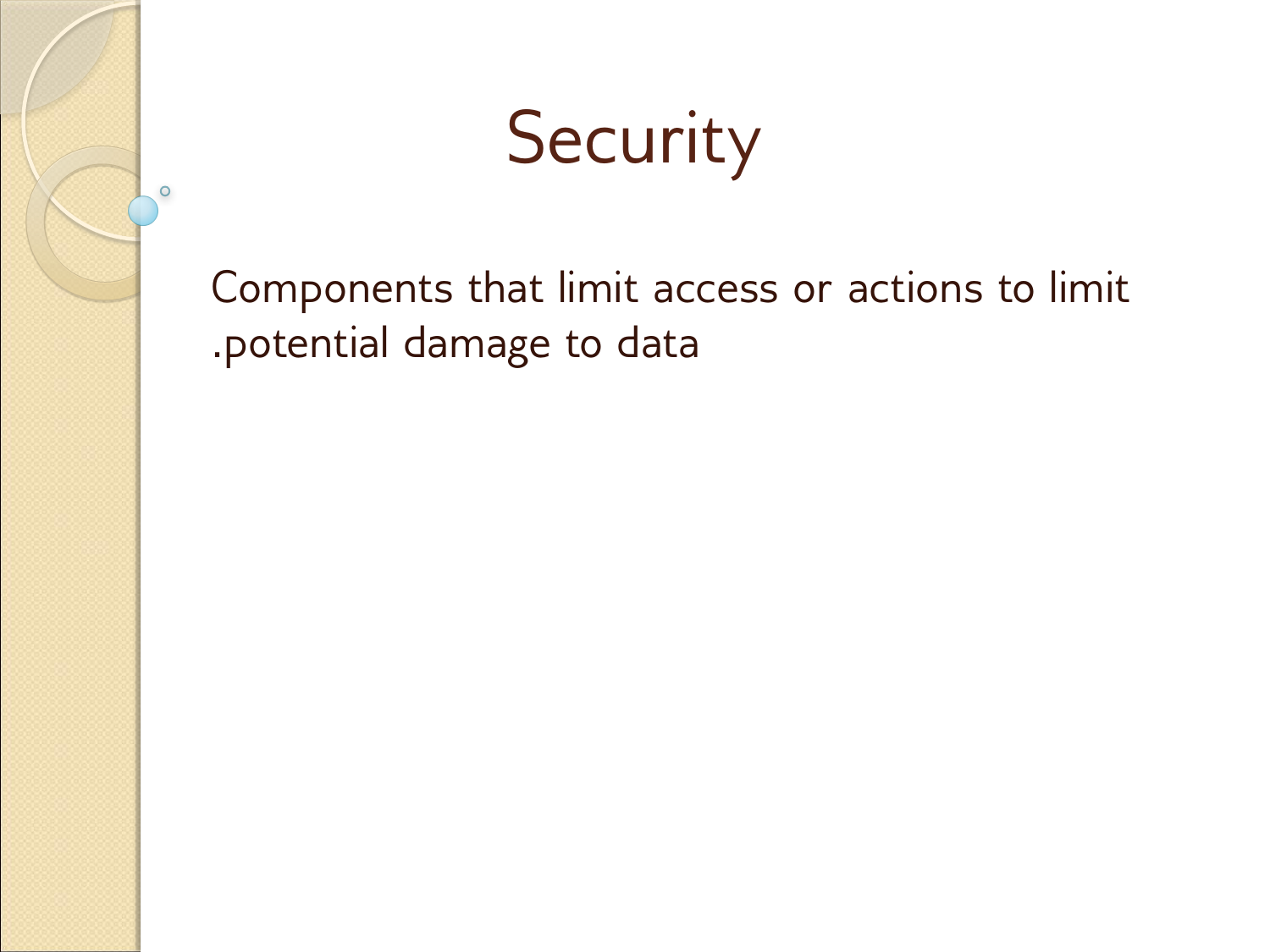

# Security
Components that limit access or actions to limit potential damage to data.